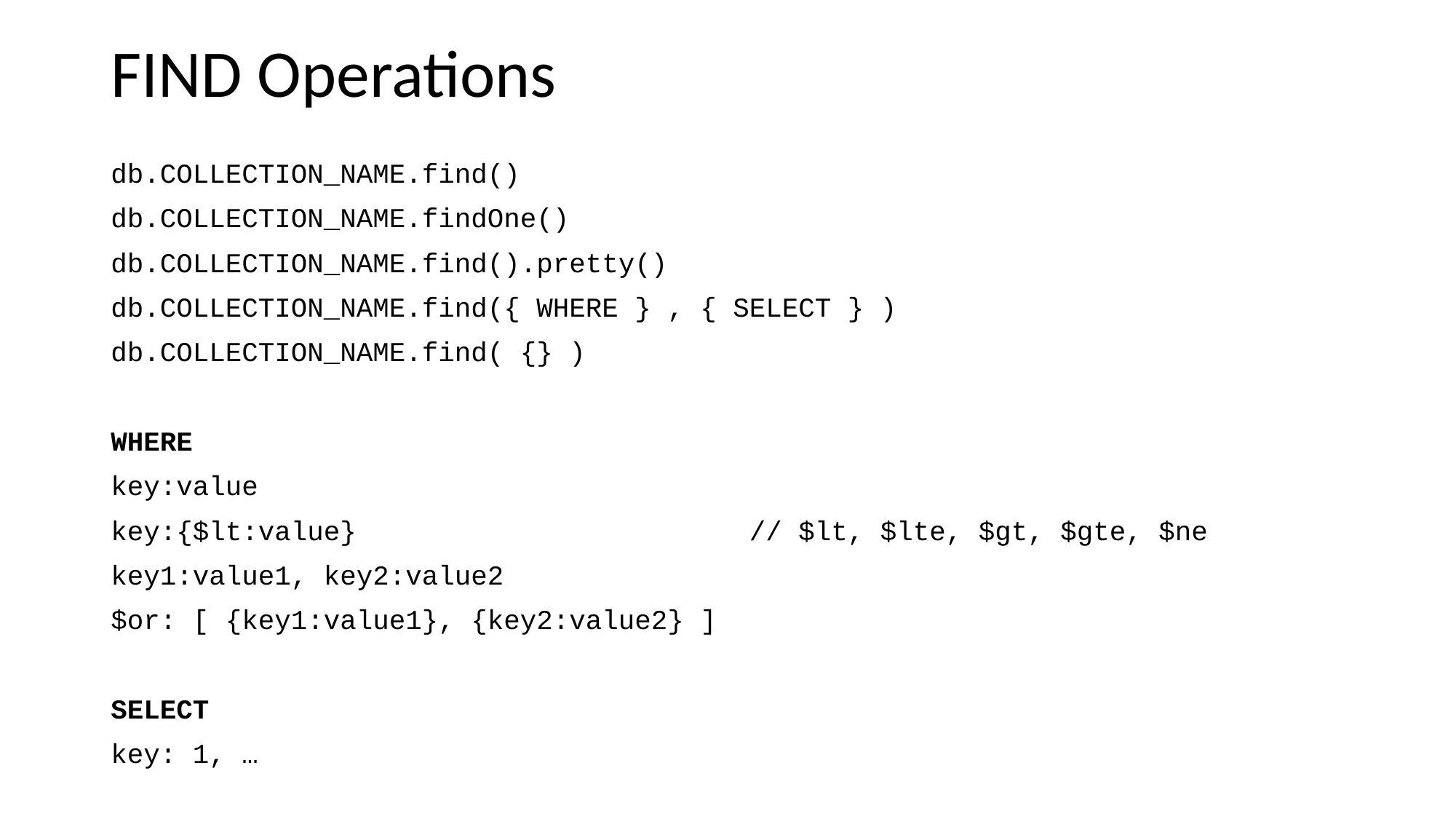

# FIND Operations

db.COLLECTION_NAME.find()
db.COLLECTION_NAME.findOne()
db.COLLECTION_NAME.find().pretty()
db.COLLECTION_NAME.find({ WHERE } , { SELECT } )
db.COLLECTION_NAME.find( {} )

WHERE
key:value
key:{$lt:value}                        // $lt, $lte, $gt, $gte, $ne
key1:value1, key2:value2
$or: [ {key1:value1}, {key2:value2} ]

SELECT
key: 1, …